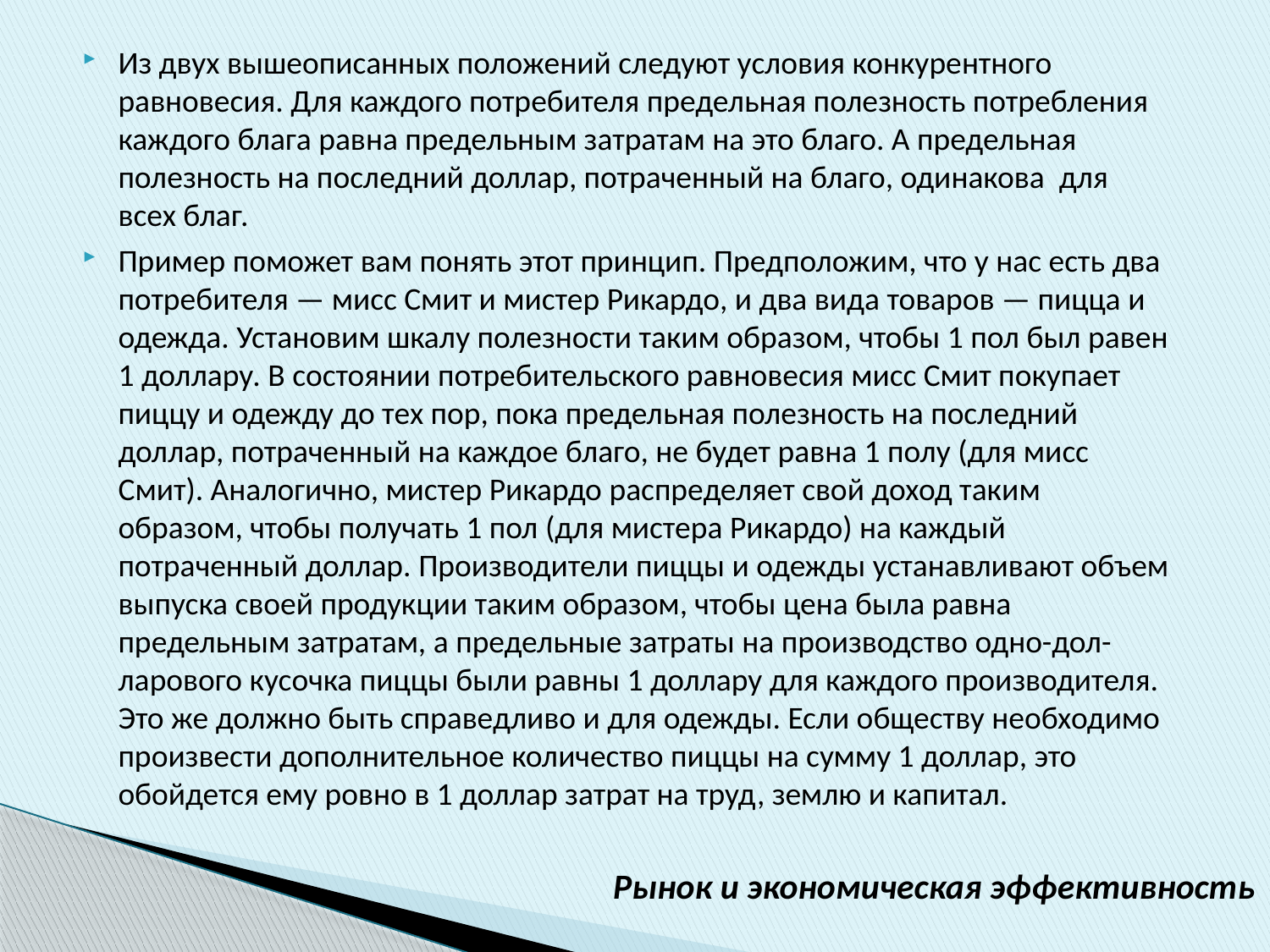

Из двух вышеописанных положений следуют условия конкурентного равновесия. Для каждого потребителя предельная полезность потребления каждого блага равна предельным затратам на это благо. А предельная полезность на последний доллар, потраченный на благо, одинакова  для всех благ.
Пример поможет вам понять этот принцип. Предположим, что у нас есть два потребителя — мисс Смит и мистер Рикардо, и два вида товаров — пицца и одежда. Установим шкалу полезности таким образом, чтобы 1 пол был равен 1 доллару. В состоянии потребительского равновесия мисс Смит покупает пиццу и одежду до тех пор, пока предельная полезность на последний доллар, потраченный на каждое благо, не будет равна 1 полу (для мисс Смит). Аналогично, мистер Рикардо распределяет свой доход таким образом, чтобы получать 1 пол (для мистера Рикардо) на каждый потраченный доллар. Производители пиццы и одежды устанавливают объем выпуска своей продукции таким образом, чтобы цена была равна предельным затратам, а предельные затраты на производство одно-дол-ларового кусочка пиццы были равны 1 доллару для каждого производителя. Это же должно быть справедливо и для одежды. Если обществу необходимо произвести дополнительное количество пиццы на сумму 1 доллар, это обойдется ему ровно в 1 доллар затрат на труд, землю и капитал.
Рынок и экономическая эффективность